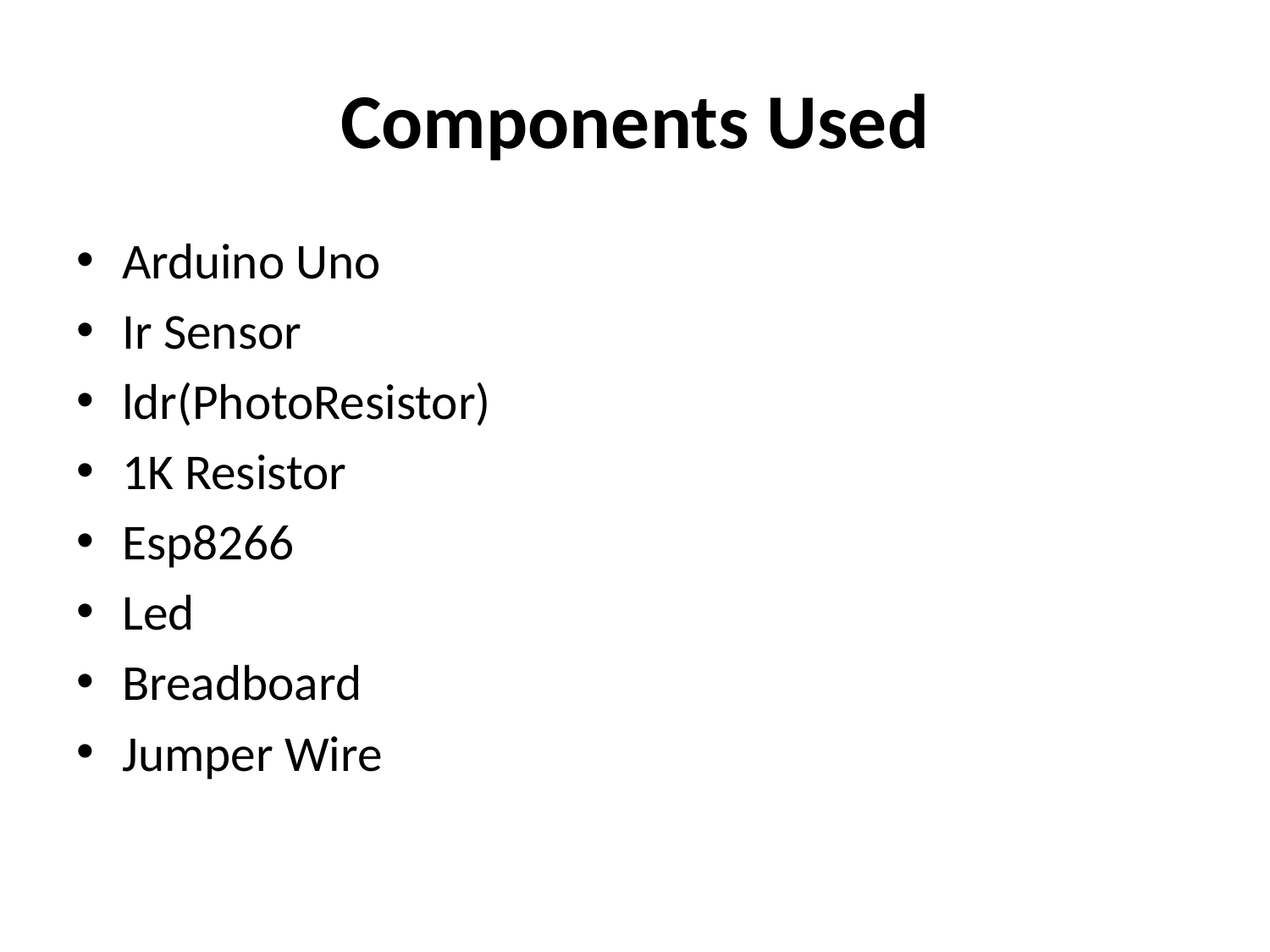

# ‌Components Used
‌Arduino Uno
Ir Sensor
ldr(PhotoResistor)
1K Resistor
Esp8266
Led
Breadboard
Jumper Wire